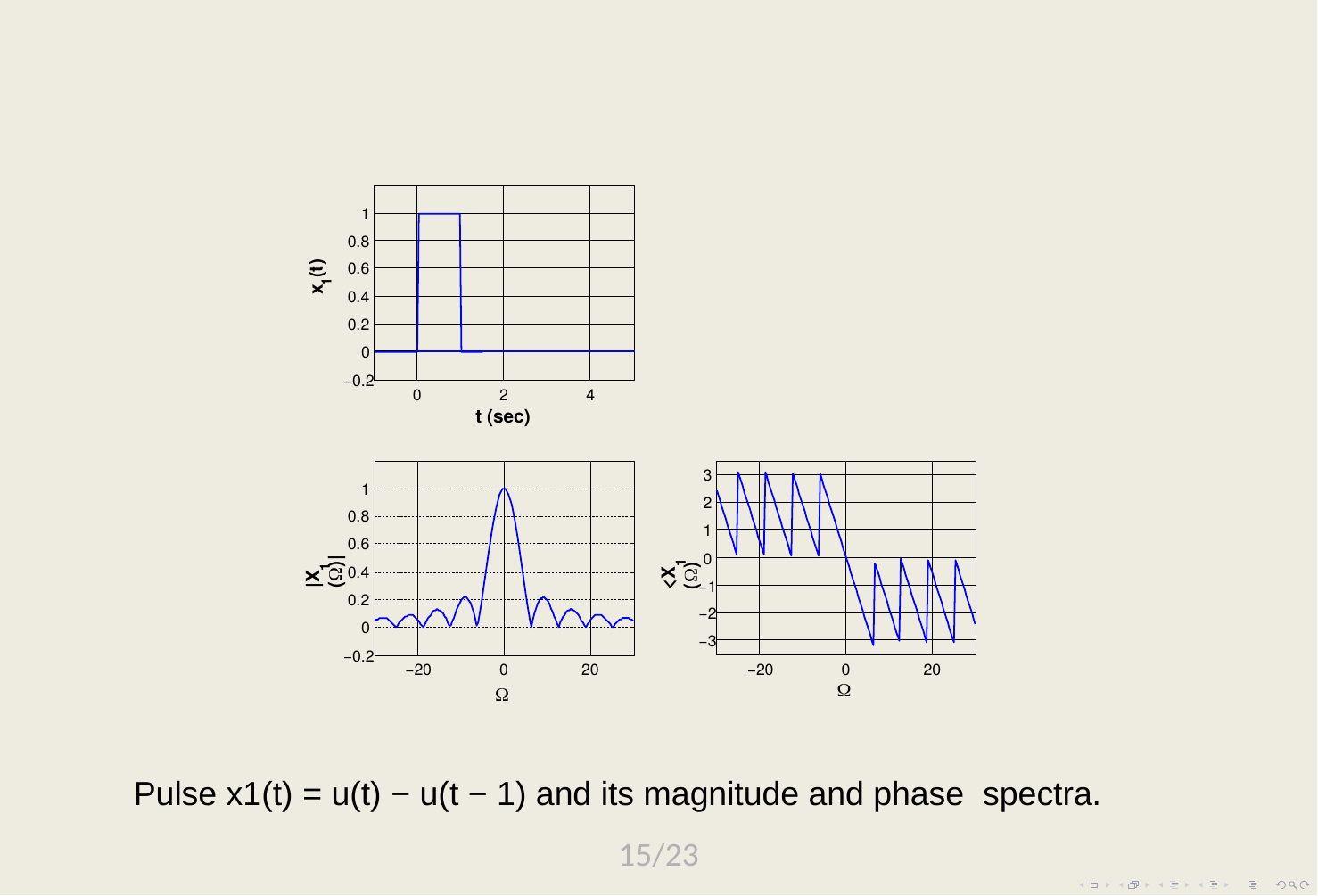

|  |  |  |  |
| --- | --- | --- | --- |
|  |  |  |  |
|  |  |  |  |
|  |  |  |  |
|  |  |  |  |
|  |  |  |  |
|  |  |  |  |
1
0.8
0.6
0.4
0.2
0
−0.2

x (t)
1
0
2
t (sec)
4
3
2
1
0
|  |  |  |  |
| --- | --- | --- | --- |
|  |  |  |  |
|  |  |  |  |
|  |  |  |  |
|  |  |  |  |
|  |  |  |  |
|  |  |  |  |
|  |  |  |  |

1
0.8
0.6
0.4
0.2
0
−0.2

|X (Ω)|
<X (Ω)

1
1
−1
−2
−3

0
Ω

−20
20
−20
0
Ω
20
Pulse x1(t) = u(t) − u(t − 1) and its magnitude and phase  spectra.
15/23